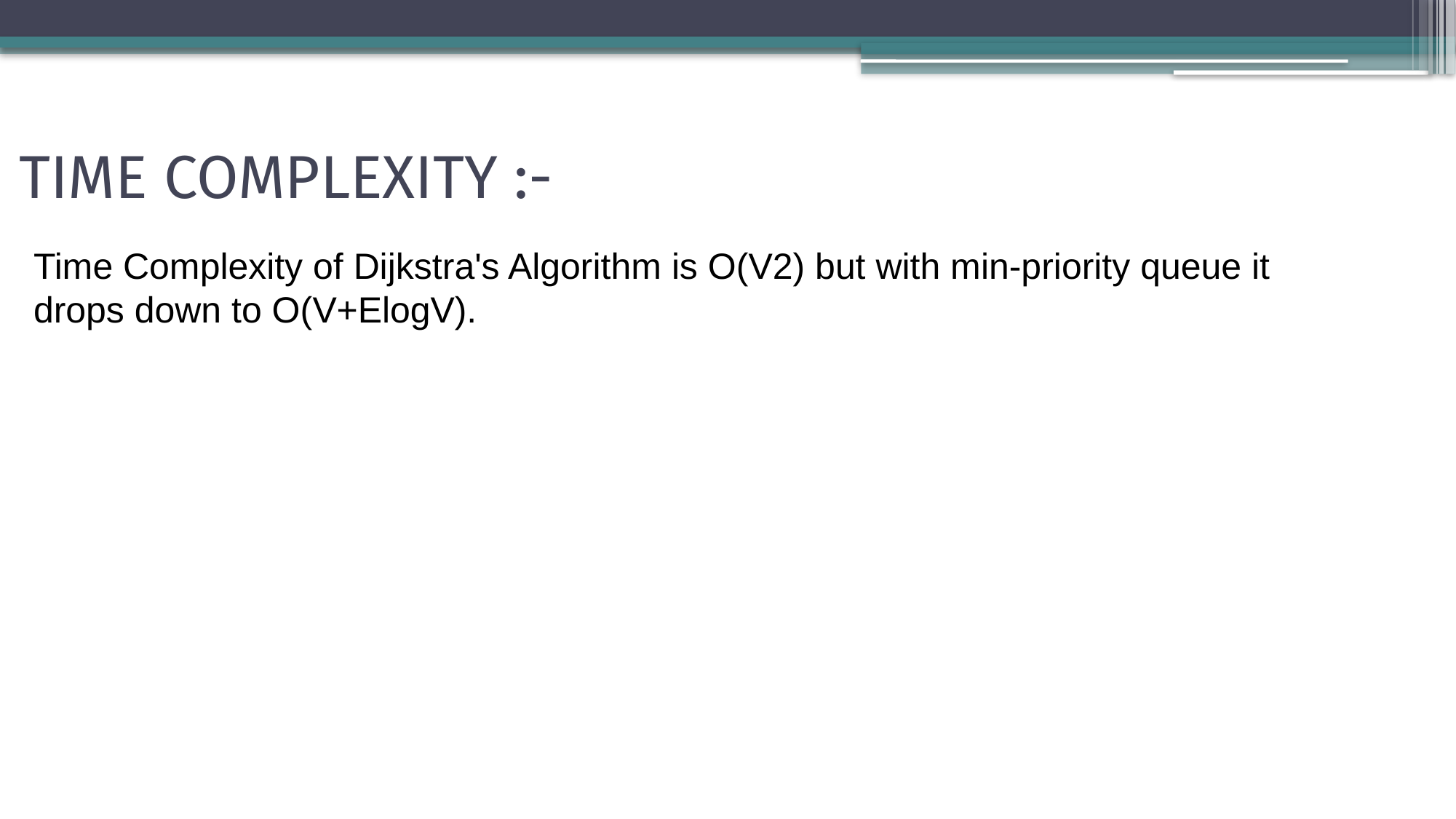

# TIME COMPLEXITY :-
Time Complexity of Dijkstra's Algorithm is O(V2) but with min-priority queue it drops down to O(V+ElogV).